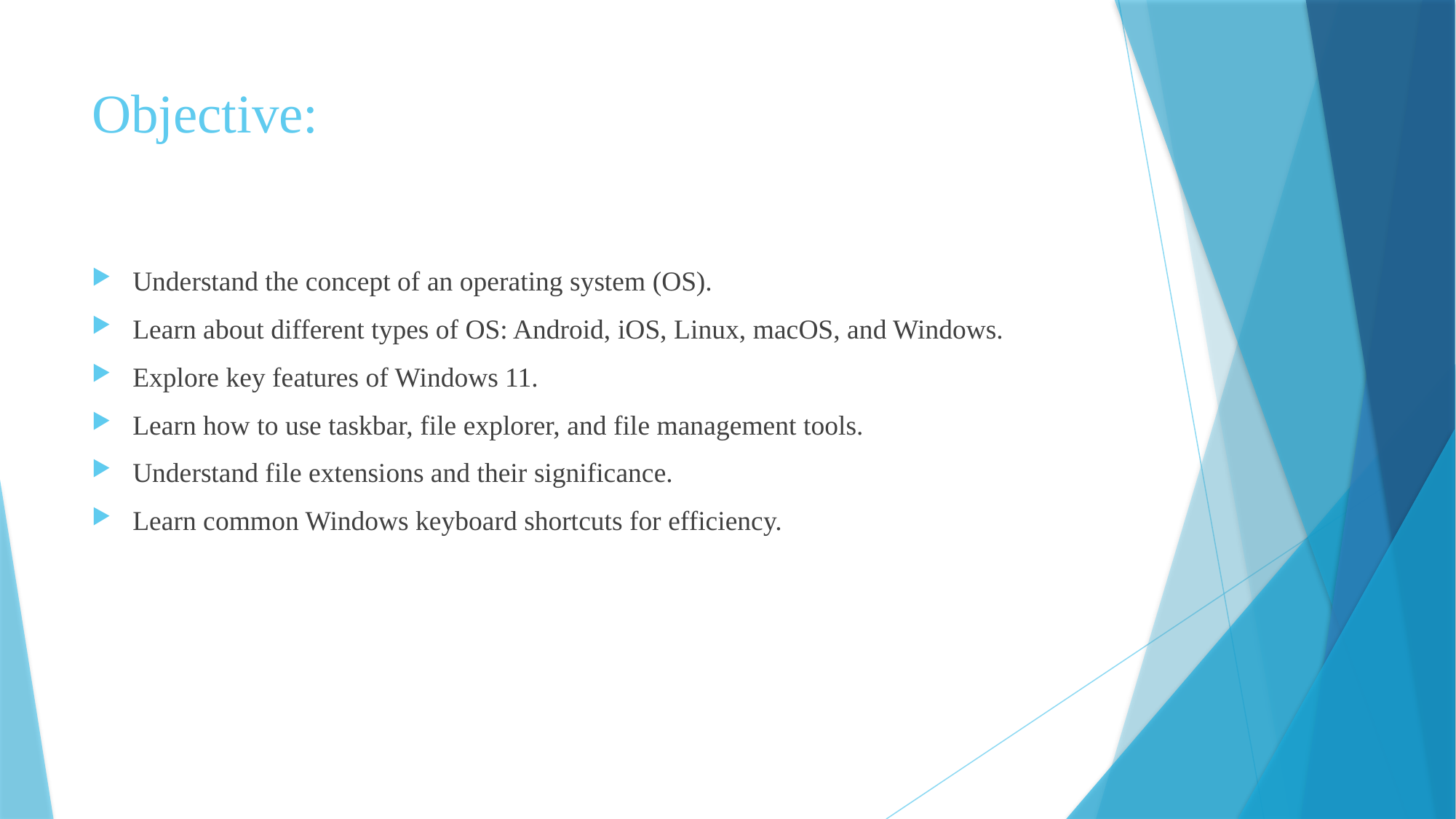

# Objective:
Understand the concept of an operating system (OS).
Learn about different types of OS: Android, iOS, Linux, macOS, and Windows.
Explore key features of Windows 11.
Learn how to use taskbar, file explorer, and file management tools.
Understand file extensions and their significance.
Learn common Windows keyboard shortcuts for efficiency.